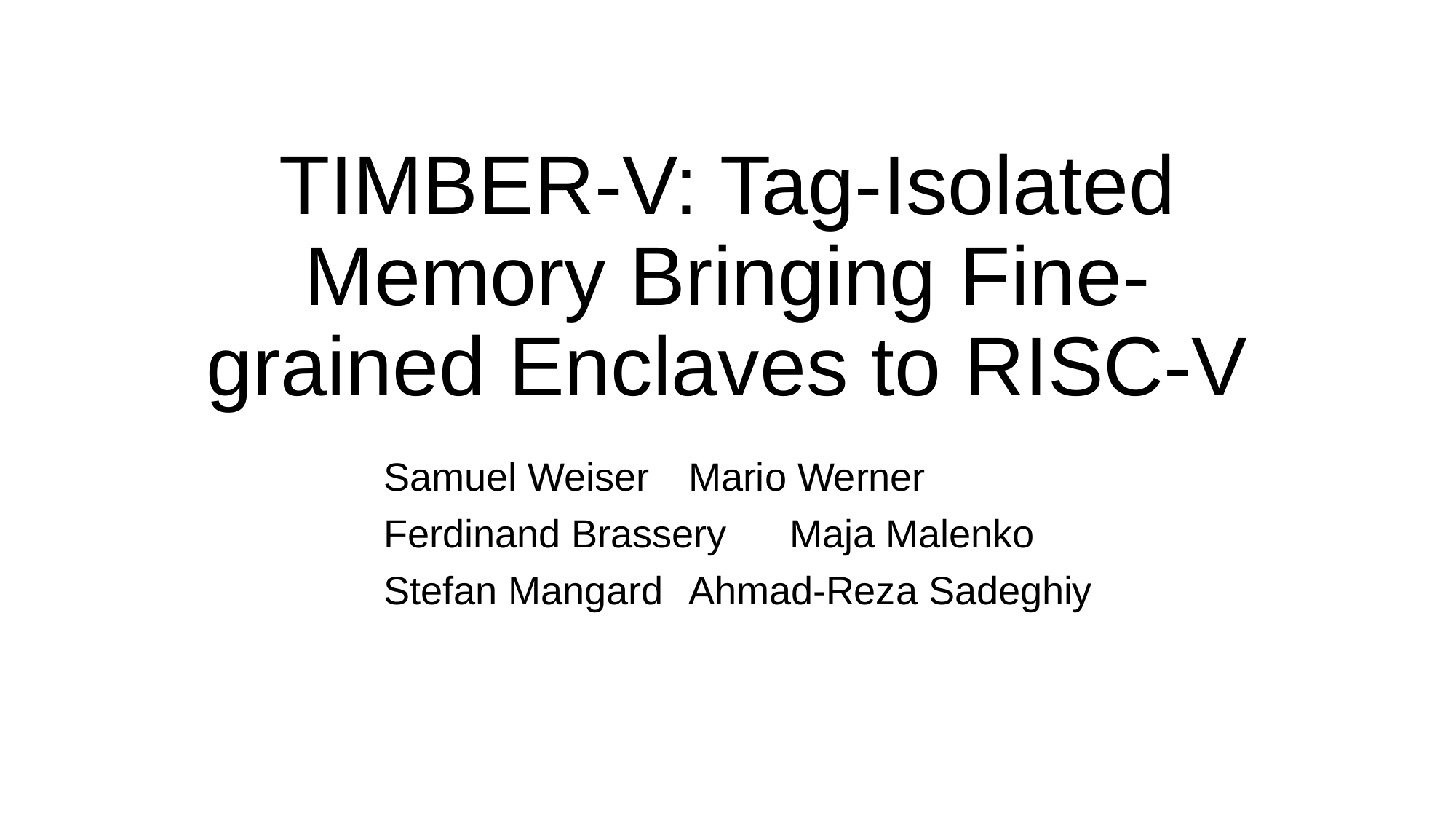

# TIMBER-V: Tag-Isolated Memory Bringing Fine-grained Enclaves to RISC-V
Samuel Weiser		Mario Werner
Ferdinand Brassery	Maja Malenko
Stefan Mangard		Ahmad-Reza Sadeghiy